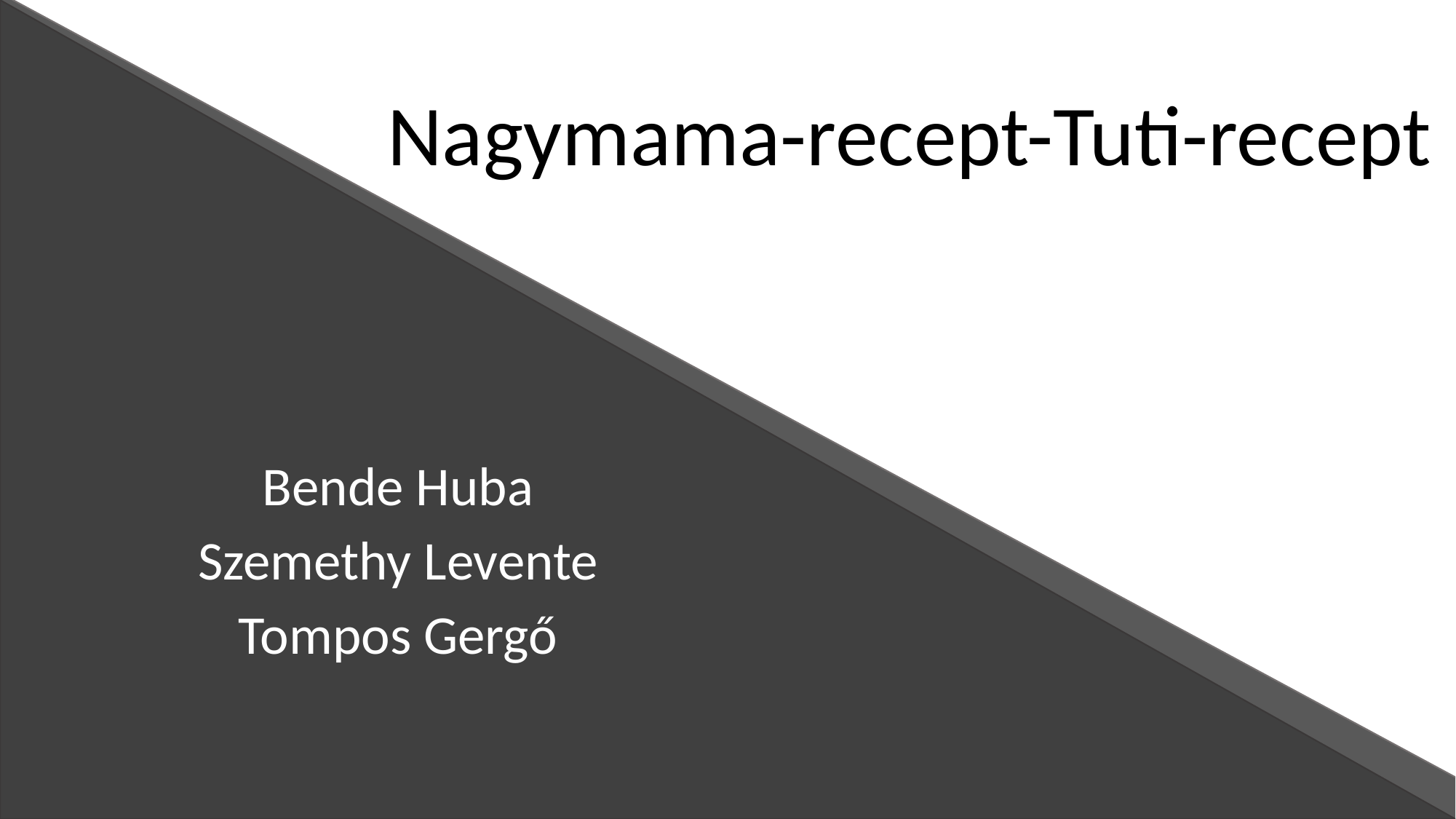

# Nagymama-recept-Tuti-recept
Bende Huba
Szemethy Levente
Tompos Gergő